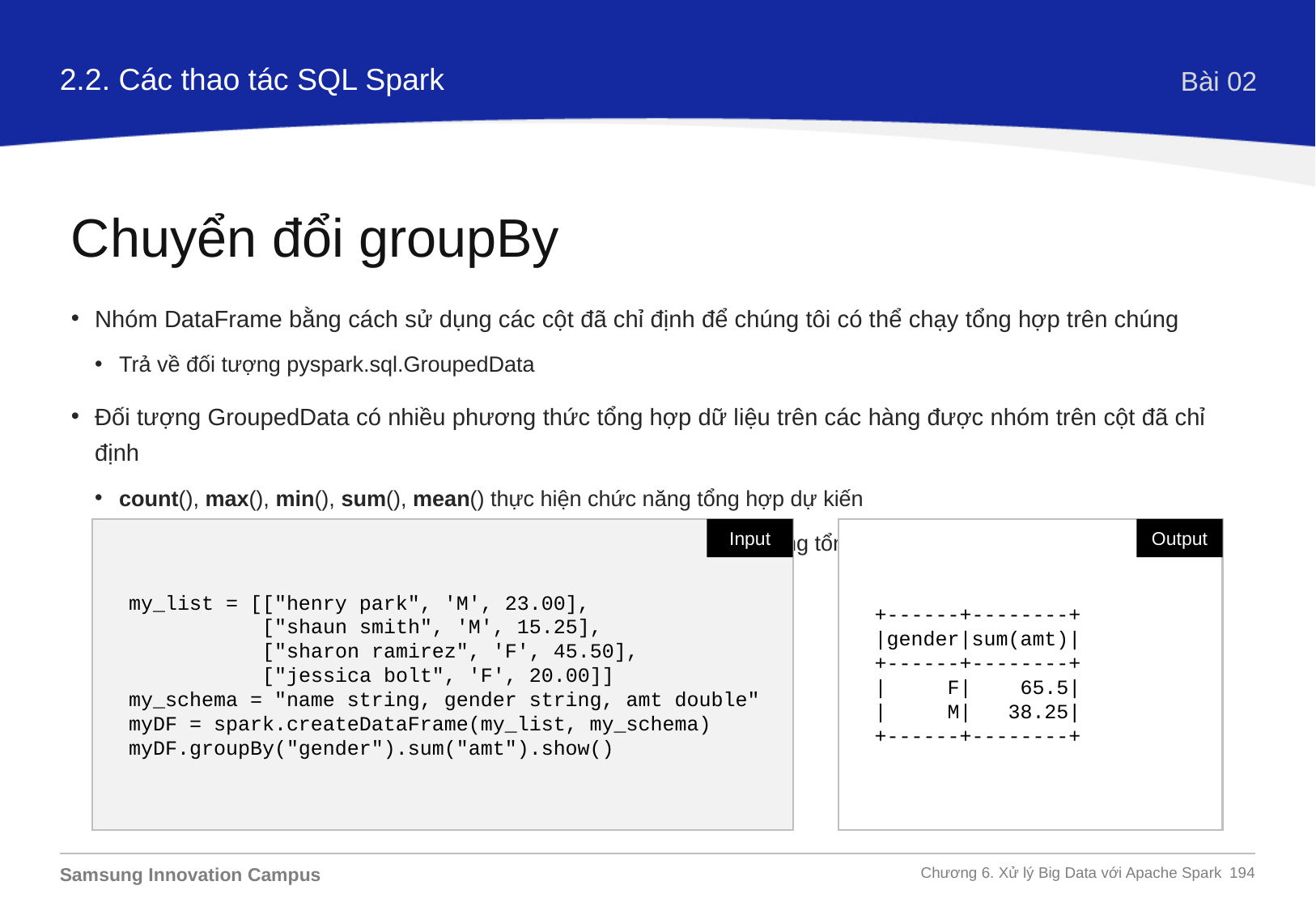

2.2. Các thao tác SQL Spark
Bài 02
Chuyển đổi groupBy
Nhóm DataFrame bằng cách sử dụng các cột đã chỉ định để chúng tôi có thể chạy tổng hợp trên chúng
Trả về đối tượng pyspark.sql.GroupedData
Đối tượng GroupedData có nhiều phương thức tổng hợp dữ liệu trên các hàng được nhóm trên cột đã chỉ định
count(), max(), min(), sum(), mean() thực hiện chức năng tổng hợp dự kiến
Sử dụng agg(aggregation_function) để truy cập tất cả các chức năng tổng hợp tích hợp
my_list = [["henry park", 'M', 23.00],
           ["shaun smith", 'M', 15.25],
           ["sharon ramirez", 'F', 45.50],
           ["jessica bolt", 'F', 20.00]]
my_schema = "name string, gender string, amt double"
myDF = spark.createDataFrame(my_list, my_schema)
myDF.groupBy("gender").sum("amt").show()
Input
+------+--------+
|gender|sum(amt)|
+------+--------+
|     F|    65.5|
|     M|   38.25|
+------+--------+
Output